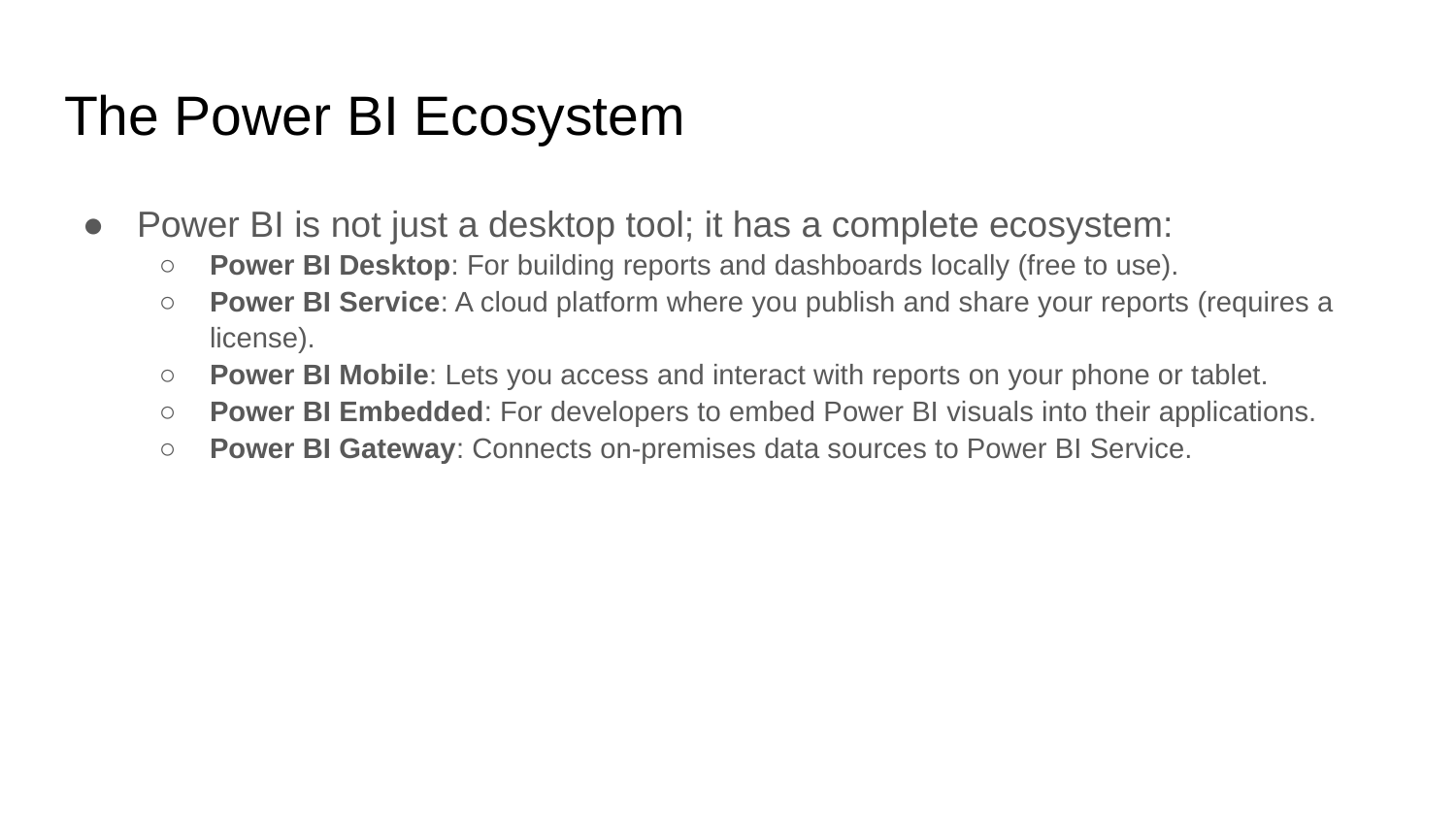

# The Power BI Ecosystem
Power BI is not just a desktop tool; it has a complete ecosystem:
Power BI Desktop: For building reports and dashboards locally (free to use).
Power BI Service: A cloud platform where you publish and share your reports (requires a license).
Power BI Mobile: Lets you access and interact with reports on your phone or tablet.
Power BI Embedded: For developers to embed Power BI visuals into their applications.
Power BI Gateway: Connects on-premises data sources to Power BI Service.